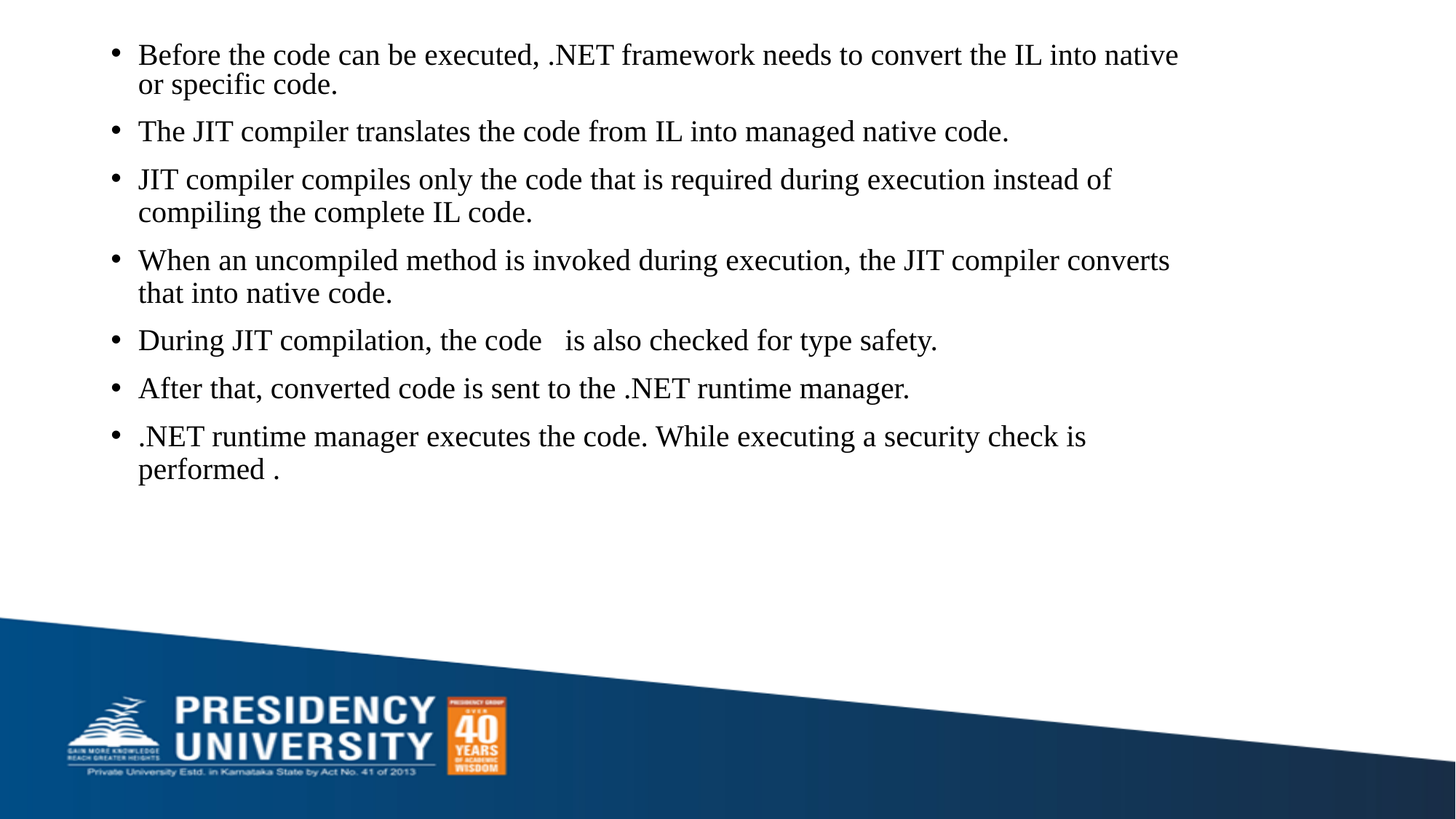

Before the code can be executed, .NET framework needs to convert the IL into native or specific code.
The JIT compiler translates the code from IL into managed native code.
JIT compiler compiles only the code that is required during execution instead of compiling the complete IL code.
When an uncompiled method is invoked during execution, the JIT compiler converts that into native code.
During JIT compilation, the code   is also checked for type safety.
After that, converted code is sent to the .NET runtime manager.
.NET runtime manager executes the code. While executing a security check is performed .